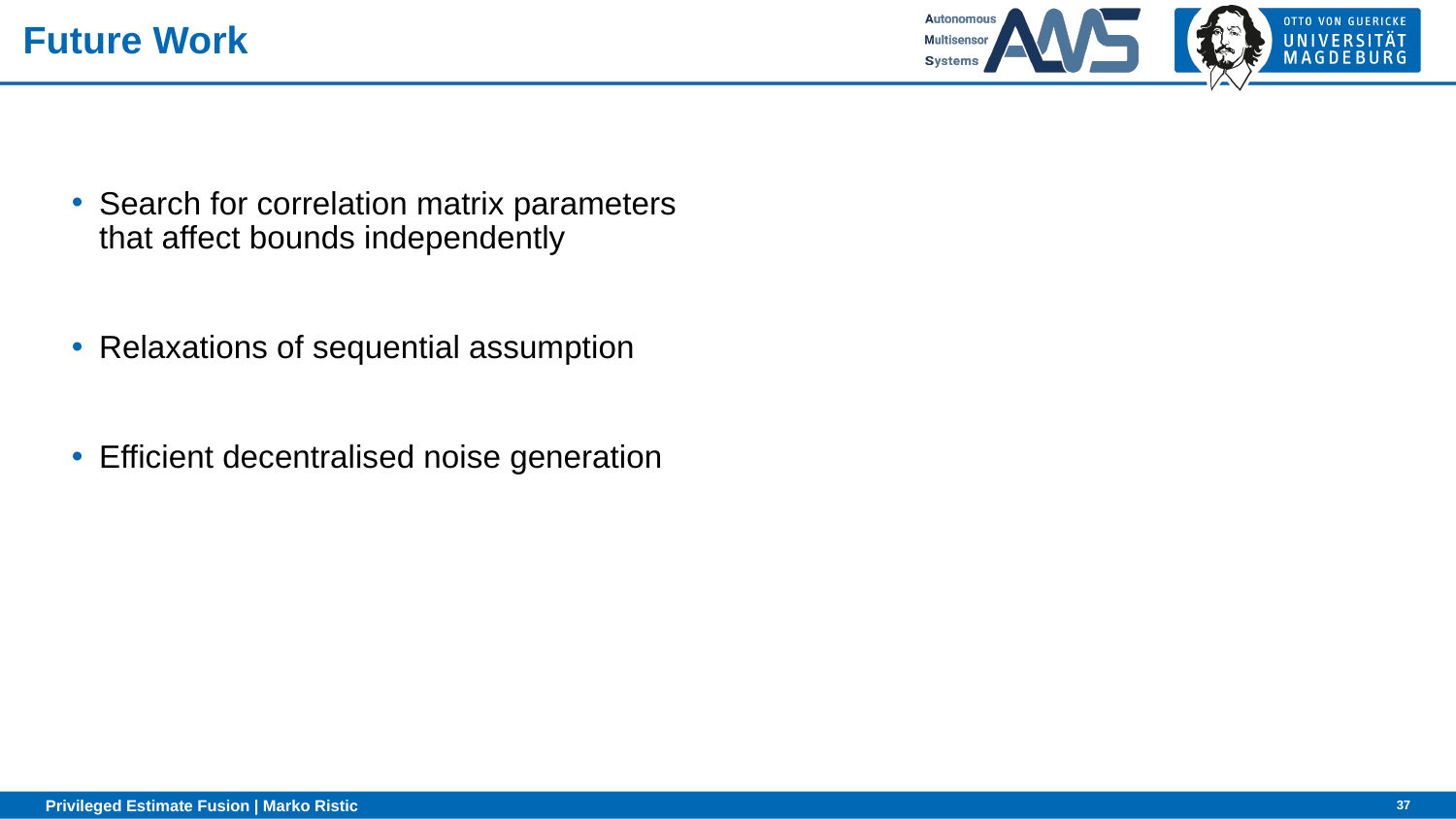

# Future Work
Search for correlation matrix parameters that affect bounds independently

Relaxations of sequential assumption

Efficient decentralised noise generation

37
Privileged Estimate Fusion | Marko Ristic